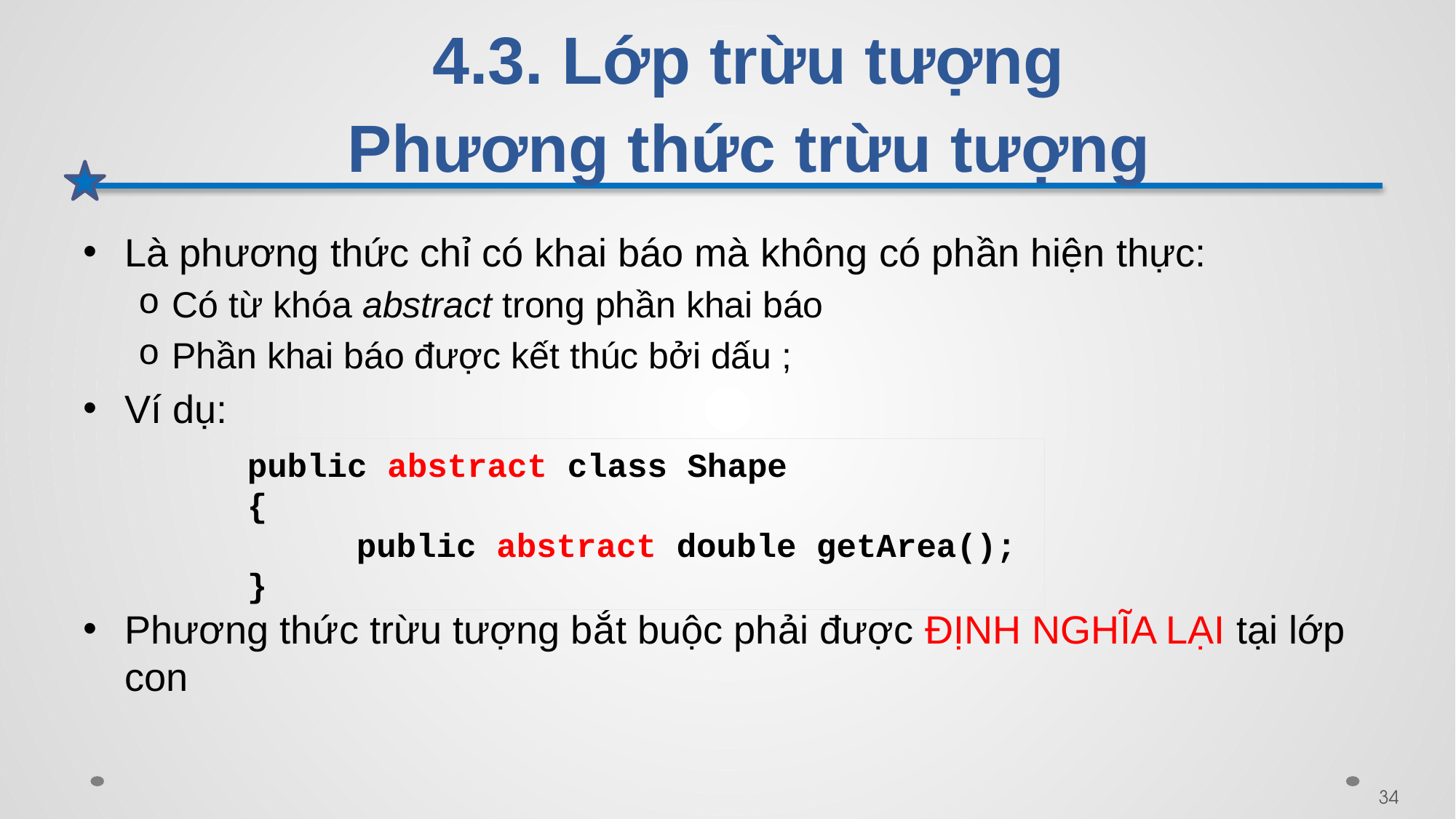

# 4.3. Lớp trừu tượng Phương thức trừu tượng
Là phương thức chỉ có khai báo mà không có phần hiện thực:
Có từ khóa abstract trong phần khai báo
Phần khai báo được kết thúc bởi dấu ;
Ví dụ:

Phương thức trừu tượng bắt buộc phải được ĐỊNH NGHĨA LẠI tại lớp con
public abstract class Shape
{
	public abstract double getArea();
}
34